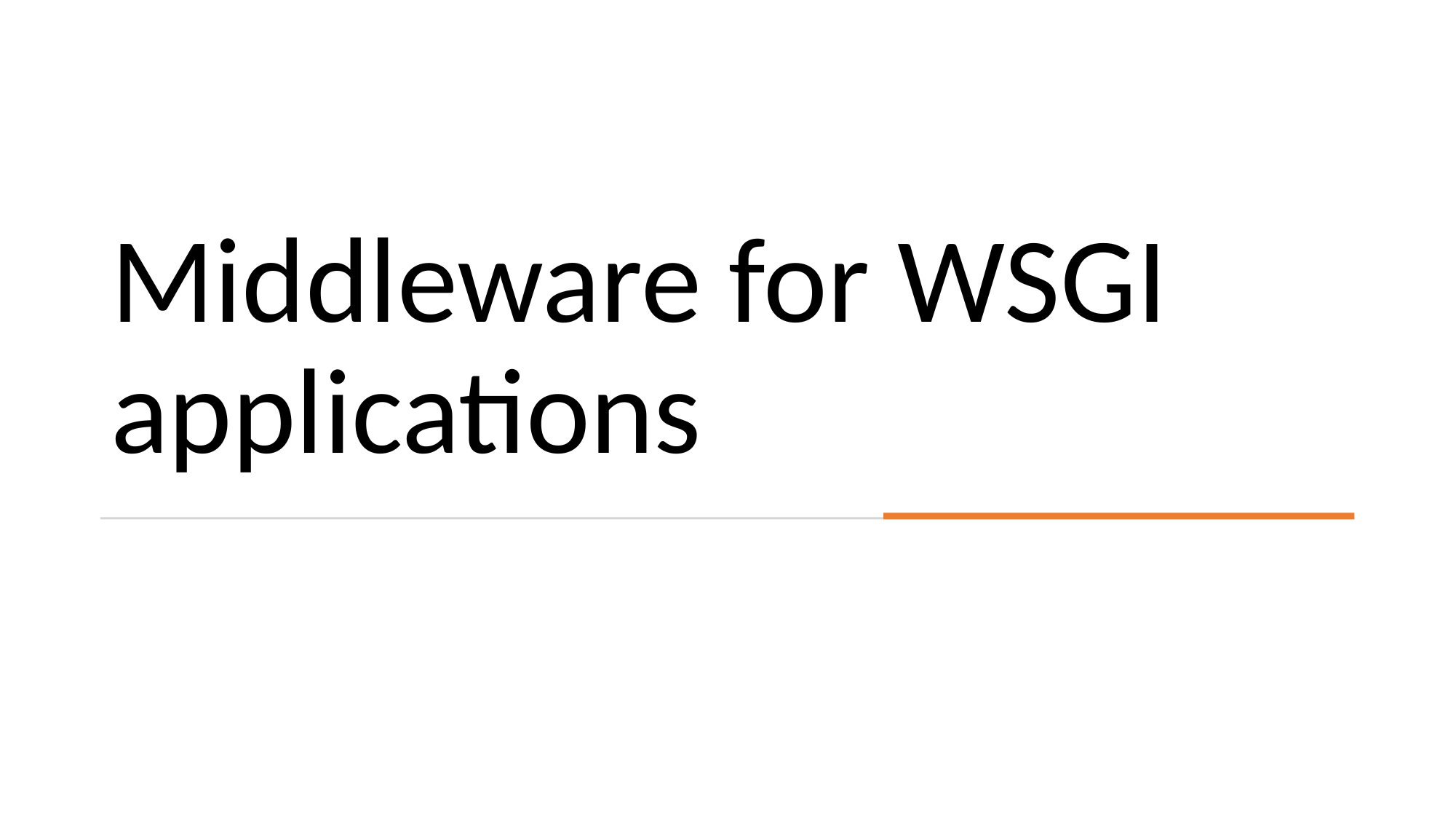

# Middleware for WSGI applications

Shared Functionality using Middleware - PyCon US 2022
7